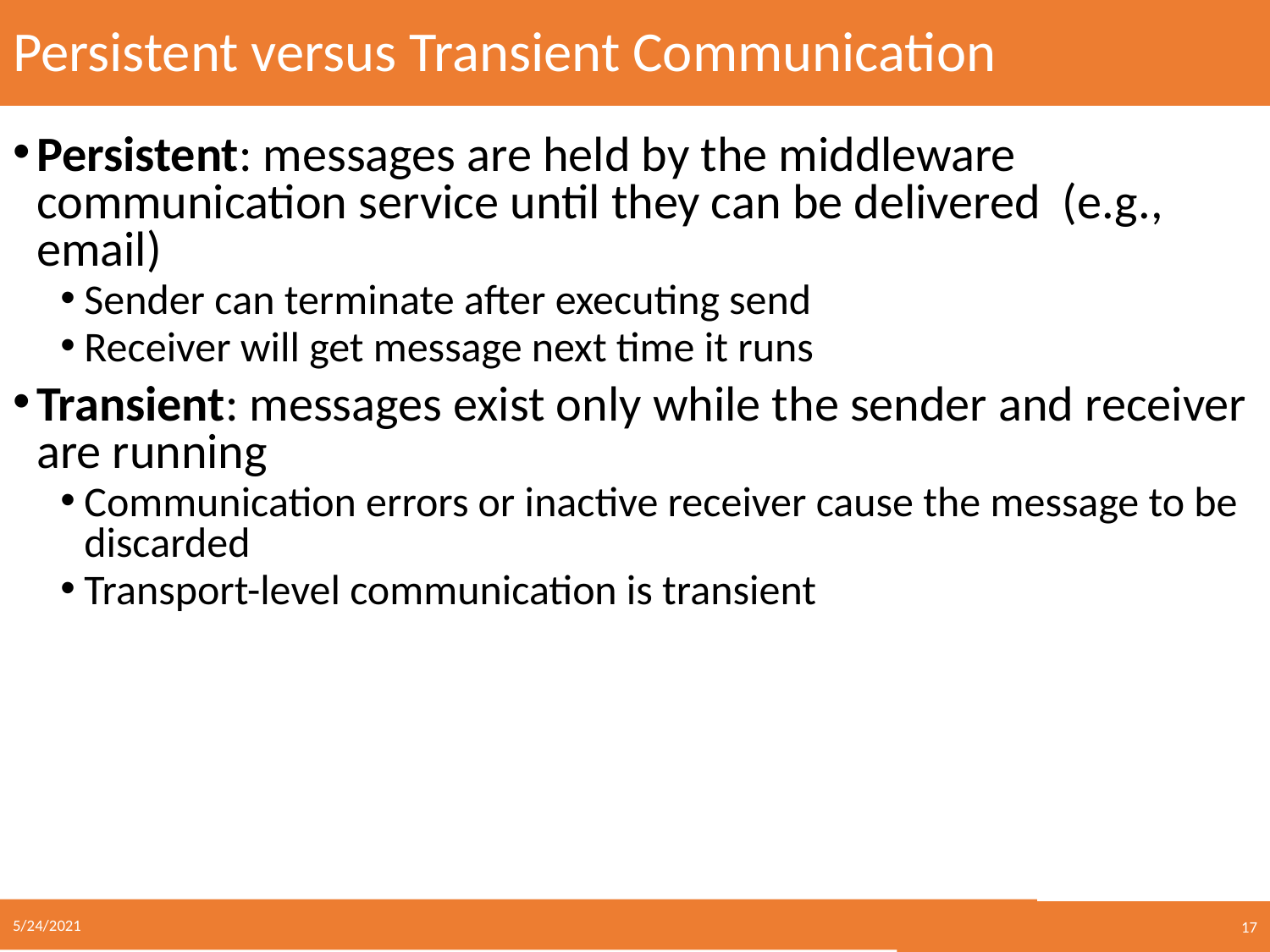

Persistent versus Transient Communication
Persistent: messages are held by the middleware communication service until they can be delivered  (e.g., email)
Sender can terminate after executing send
Receiver will get message next time it runs
Transient: messages exist only while the sender and receiver are running
Communication errors or inactive receiver cause the message to be discarded
Transport-level communication is transient

5/24/2021
17